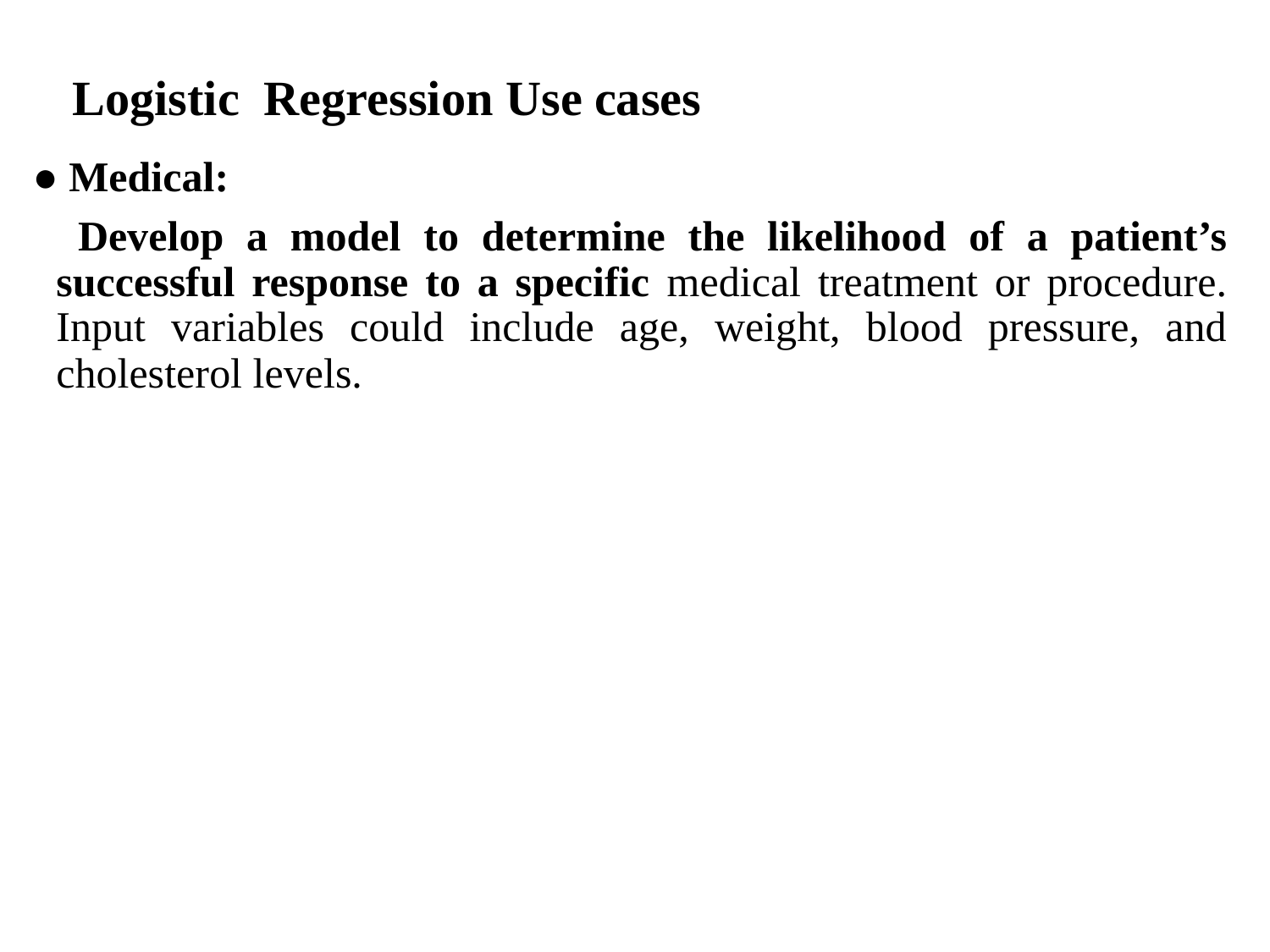

# Logistic  Regression Use cases
● Medical:
  Develop a model to determine the likelihood of a patient’s successful response to a specific medical treatment or procedure. Input variables could include age, weight, blood pressure, and cholesterol levels.